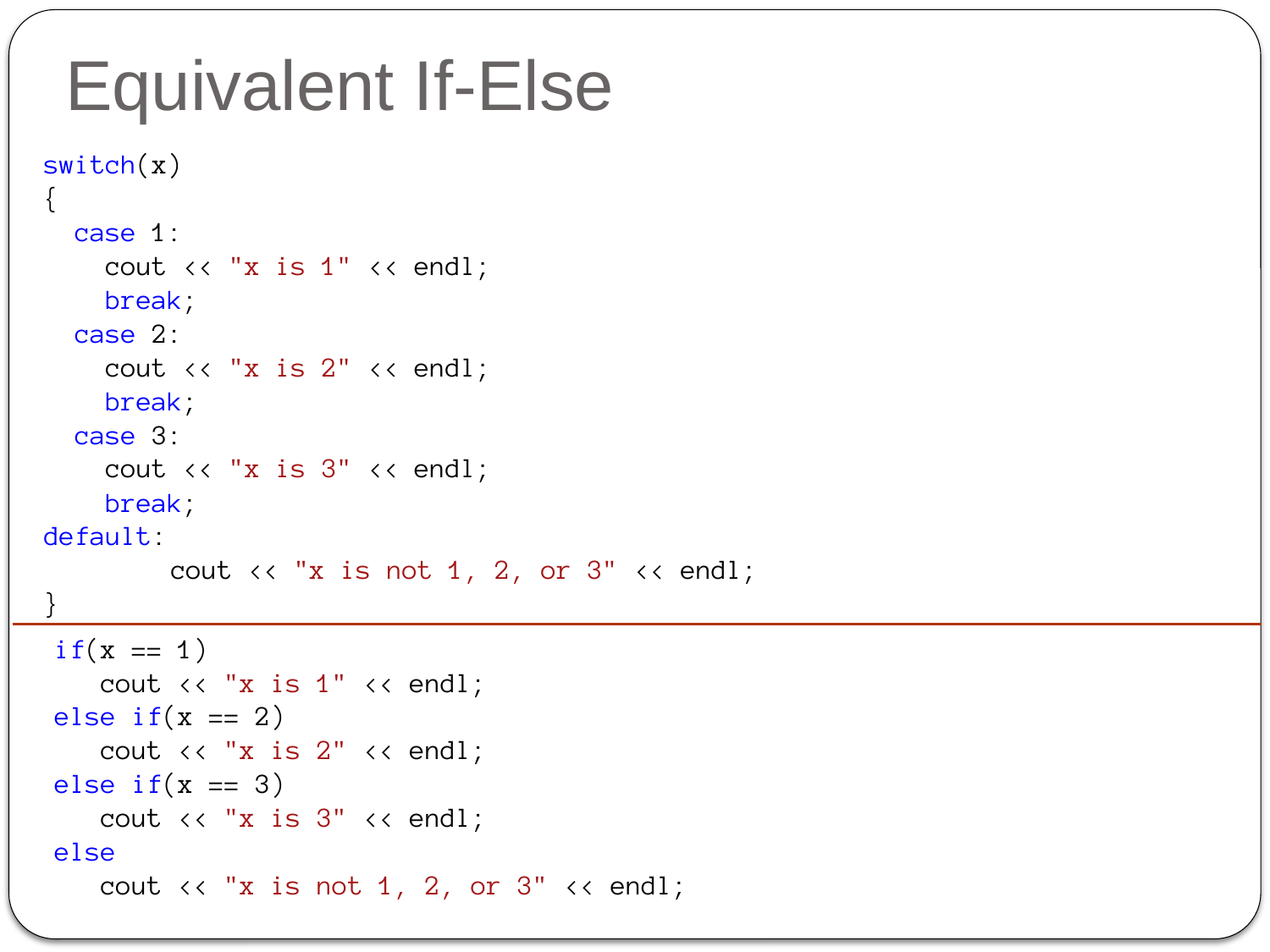

# Equivalent If-Else
switch(x)
{
  case 1:
    cout << "x is 1" << endl;
    break;
  case 2:
    cout << "x is 2" << endl;
    break;
  case 3:
    cout << "x is 3" << endl;
    break;
default:
	cout << "x is not 1, 2, or 3" << endl;
}

if(x == 1)
   cout << "x is 1" << endl;
else if(x == 2)
   cout << "x is 2" << endl;
else if(x == 3)
   cout << "x is 3" << endl;
else
   cout << "x is not 1, 2, or 3" << endl;